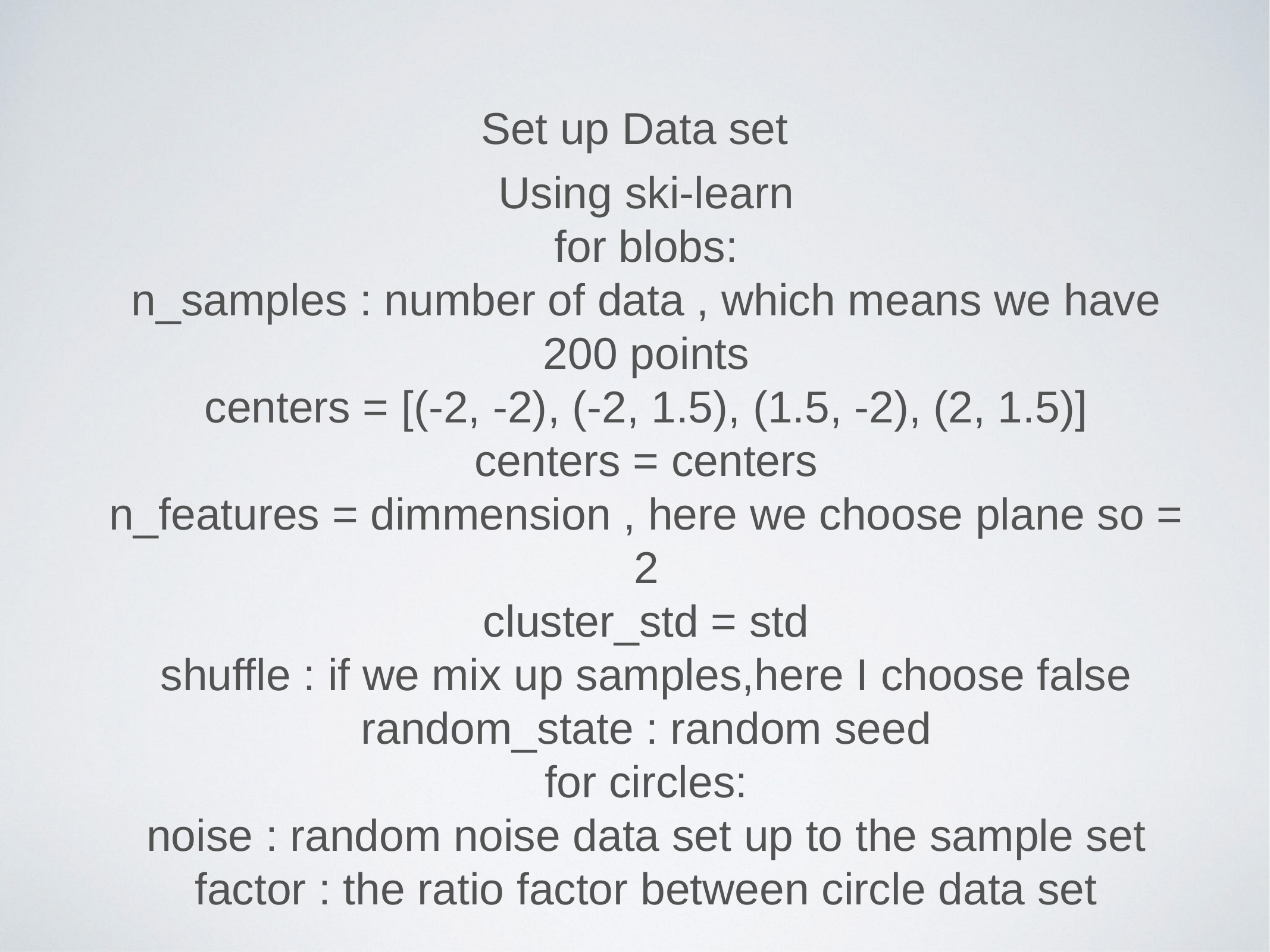

Set up Data set
Using ski-learn
for blobs:
n_samples : number of data , which means we have 200 points
centers = [(-2, -2), (-2, 1.5), (1.5, -2), (2, 1.5)]
centers = centers
n_features = dimmension , here we choose plane so = 2
cluster_std = std
shuffle : if we mix up samples,here I choose false
random_state : random seed
for circles:
noise : random noise data set up to the sample set
factor : the ratio factor between circle data set